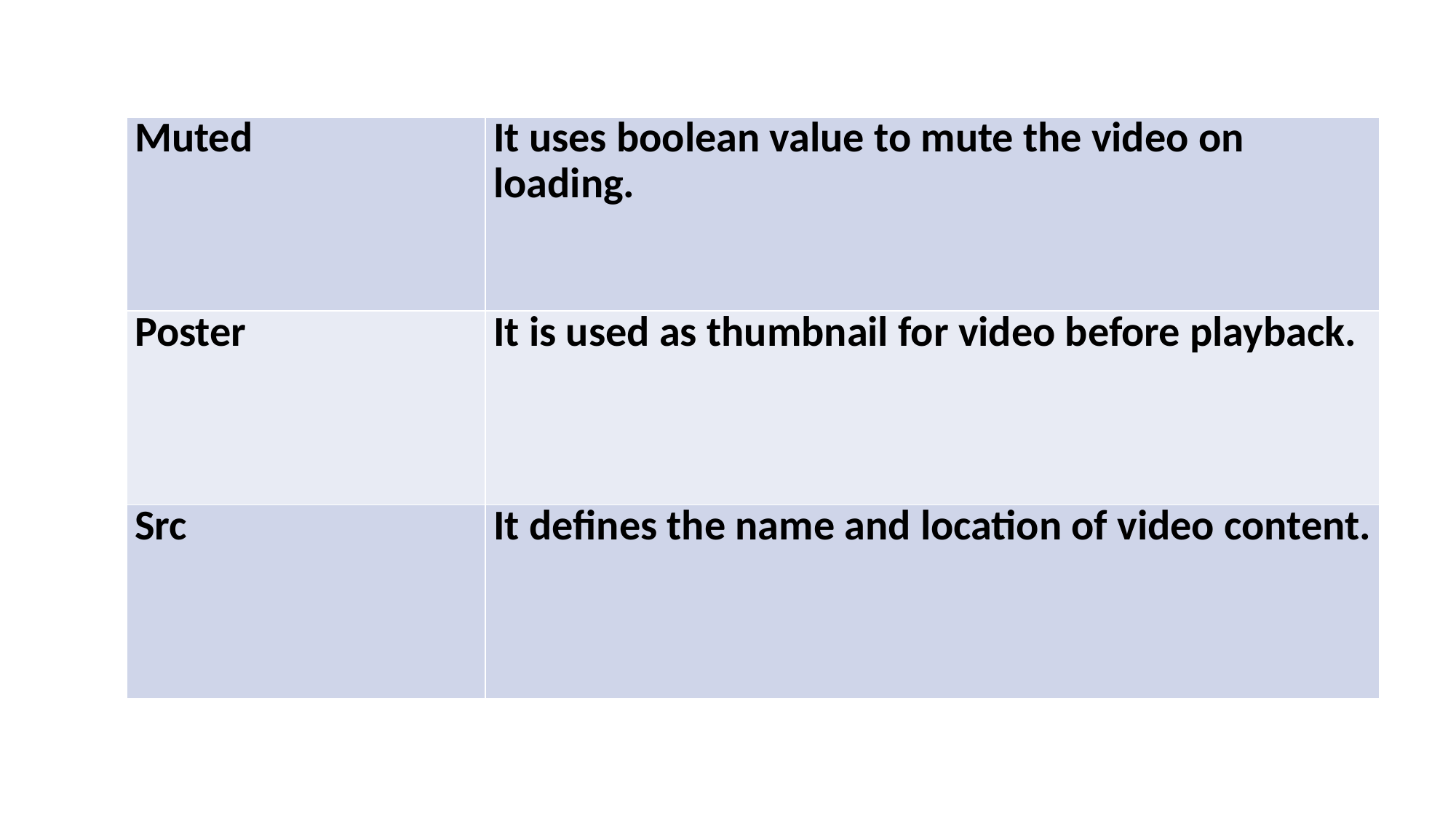

| Muted | It uses boolean value to mute the video on loading. |
| --- | --- |
| Poster | It is used as thumbnail for video before playback. |
| Src | It defines the name and location of video content. |